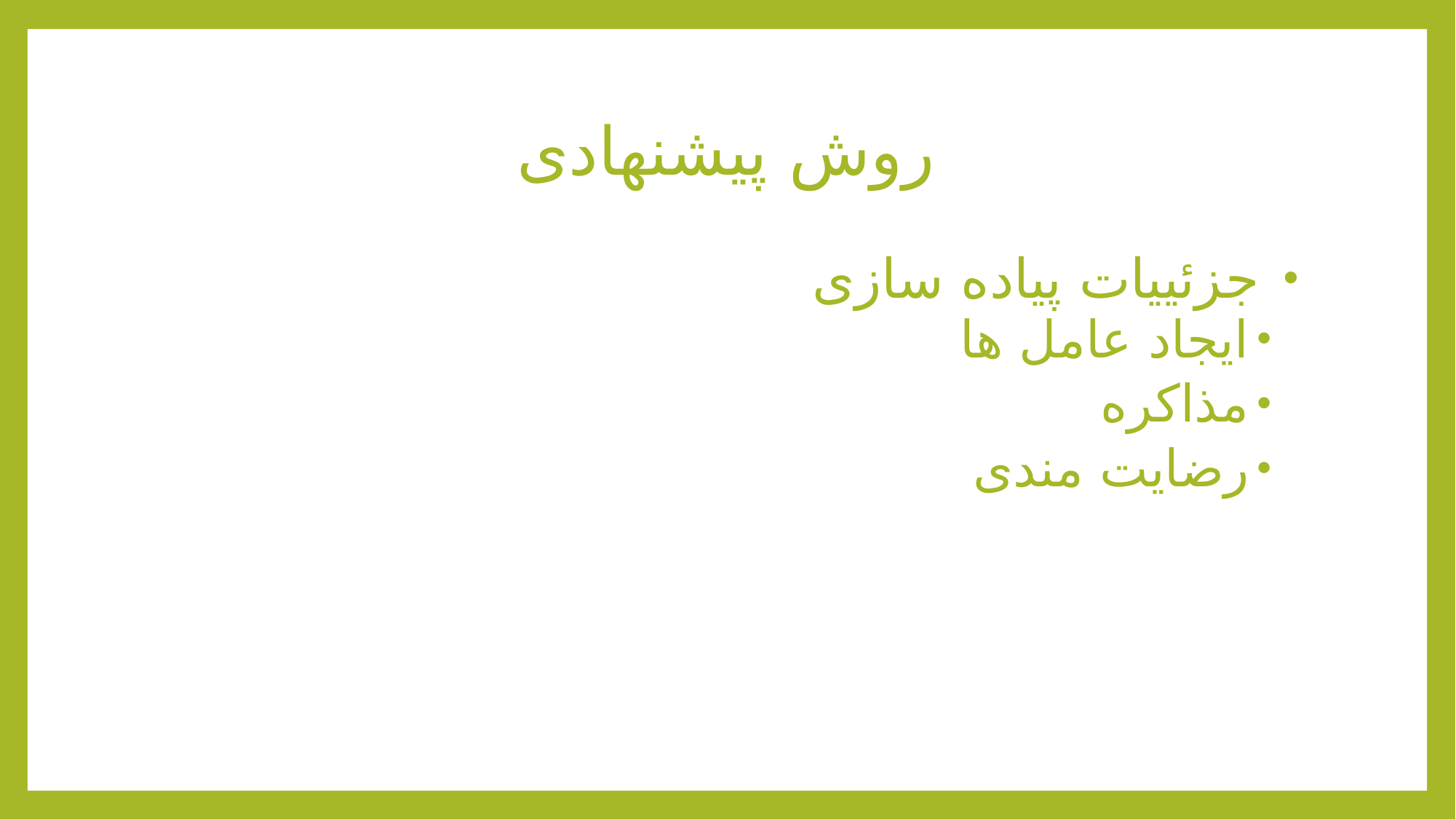

# روش پیشنهادی
 جزئییات پیاده سازی
ایجاد عامل ها
مذاکره
رضایت مندی